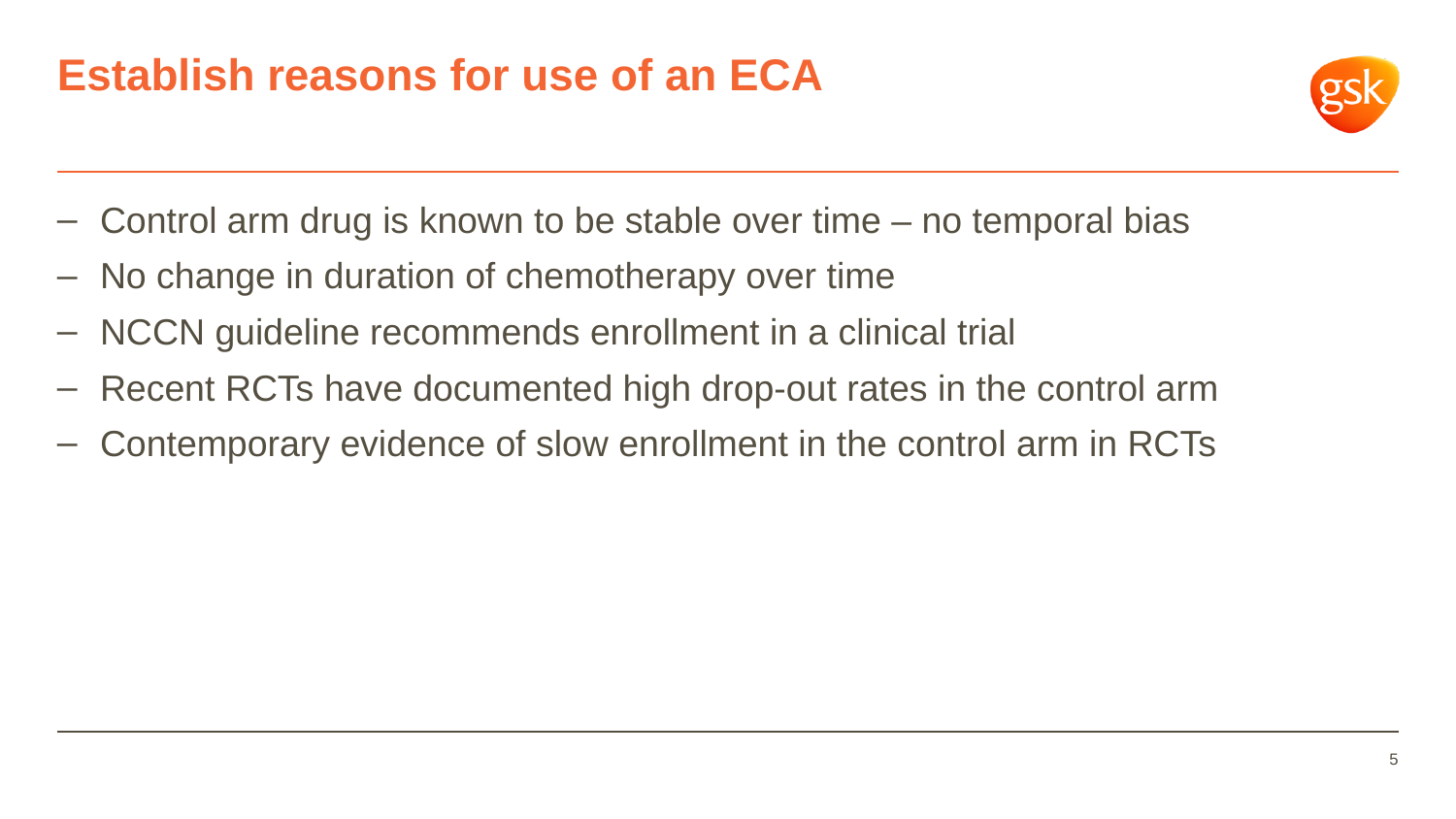

# Establish reasons for use of an ECA

Control arm drug is known to be stable over time – no temporal bias
No change in duration of chemotherapy over time
NCCN guideline recommends enrollment in a clinical trial
Recent RCTs have documented high drop-out rates in the control arm
Contemporary evidence of slow enrollment in the control arm in RCTs

5